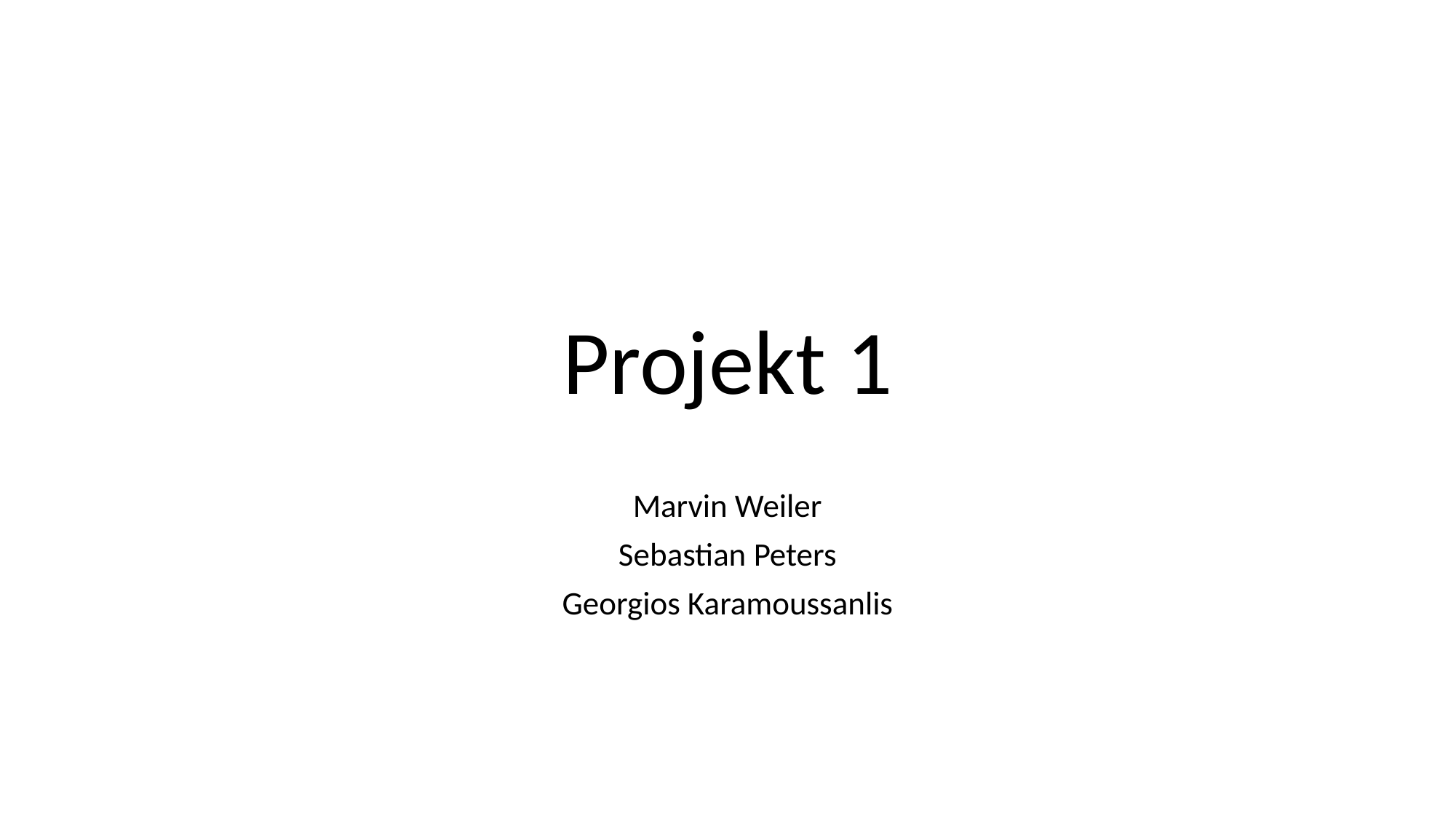

# Projekt 1

Marvin Weiler
Sebastian Peters
Georgios Karamoussanlis